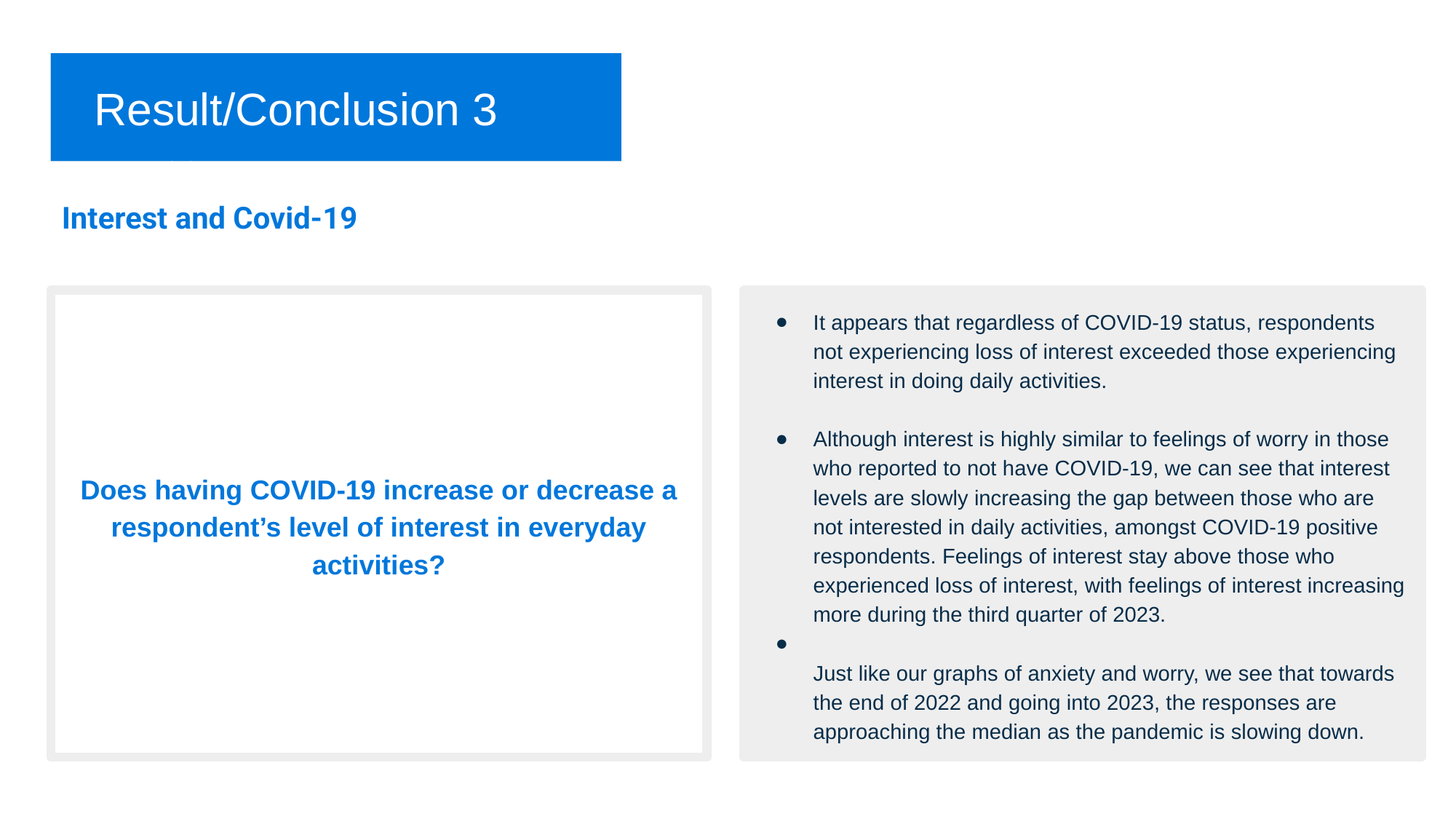

Result/Conclusion 3
Is there any correlation between the number of positive COVID-19 infections and anxiety / fear over the three (3) year sample period?
Result/Conclusion 1
Result/Conclusion 3
Interest and Covid-19
Does having COVID-19 increase or decrease a respondent’s level of interest in everyday activities?
It appears that regardless of COVID-19 status, respondents not experiencing loss of interest exceeded those experiencing interest in doing daily activities.

Although interest is highly similar to feelings of worry in those who reported to not have COVID-19, we can see that interest levels are slowly increasing the gap between those who are not interested in daily activities, amongst COVID-19 positive respondents. Feelings of interest stay above those who experienced loss of interest, with feelings of interest increasing more during the third quarter of 2023.
Just like our graphs of anxiety and worry, we see that towards the end of 2022 and going into 2023, the responses are approaching the median as the pandemic is slowing down.